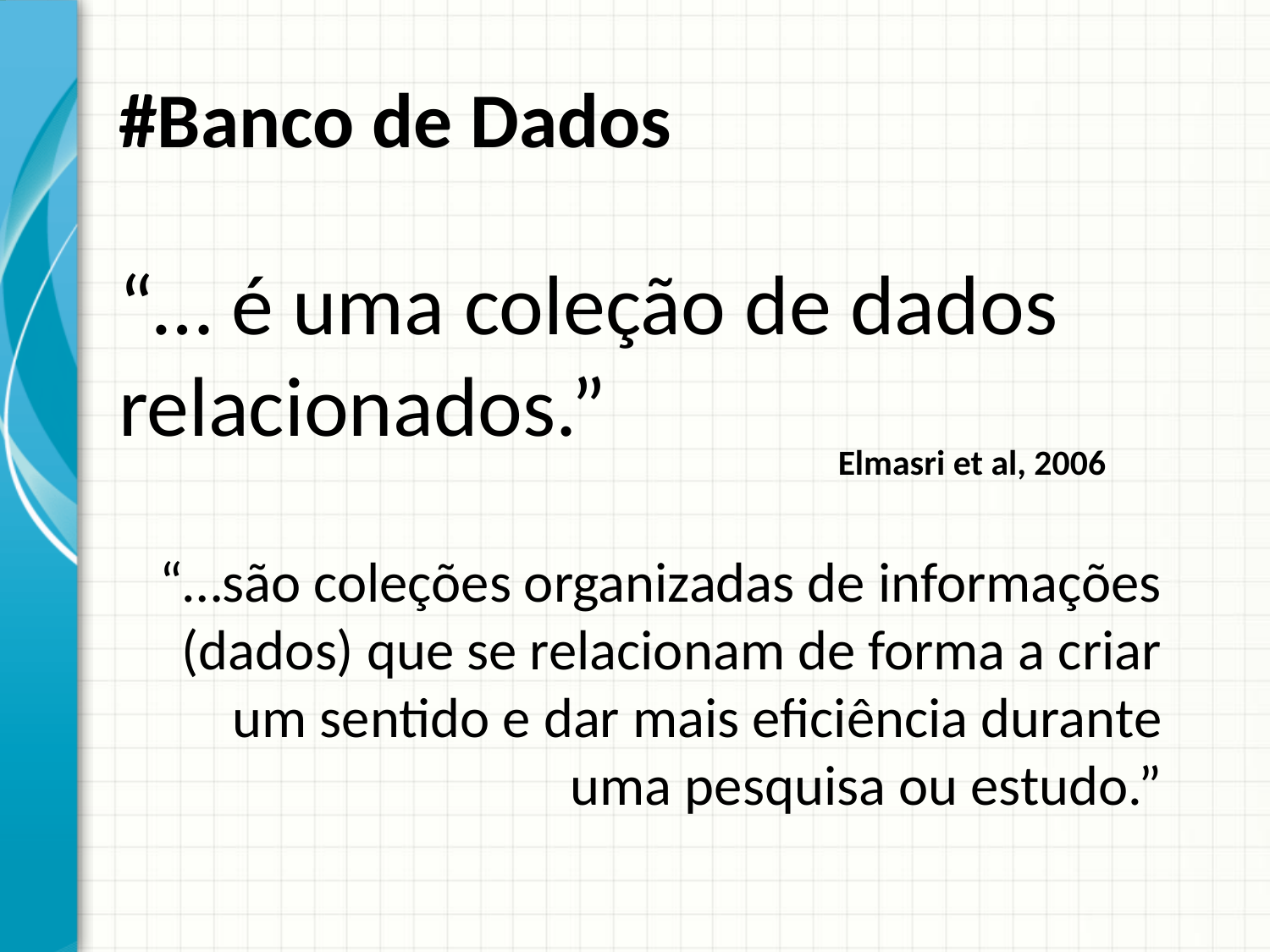

# #Banco de Dados
“… é uma coleção de dados relacionados.”

Elmasri et al, 2006
“…são coleções organizadas de informações (dados) que se relacionam de forma a criar um sentido e dar mais eficiência durante uma pesquisa ou estudo.”